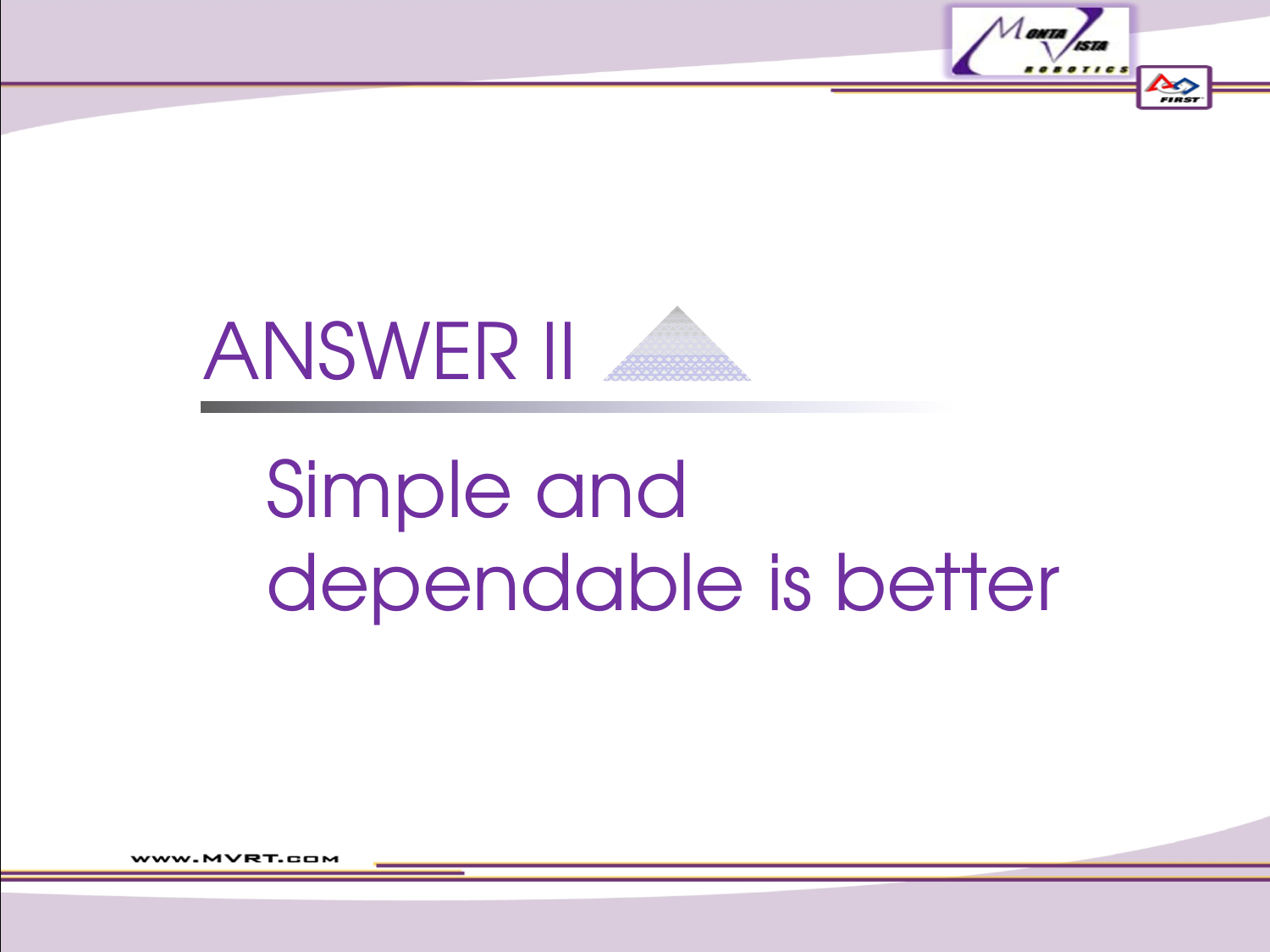

ANSWER II

Simple and dependable is better